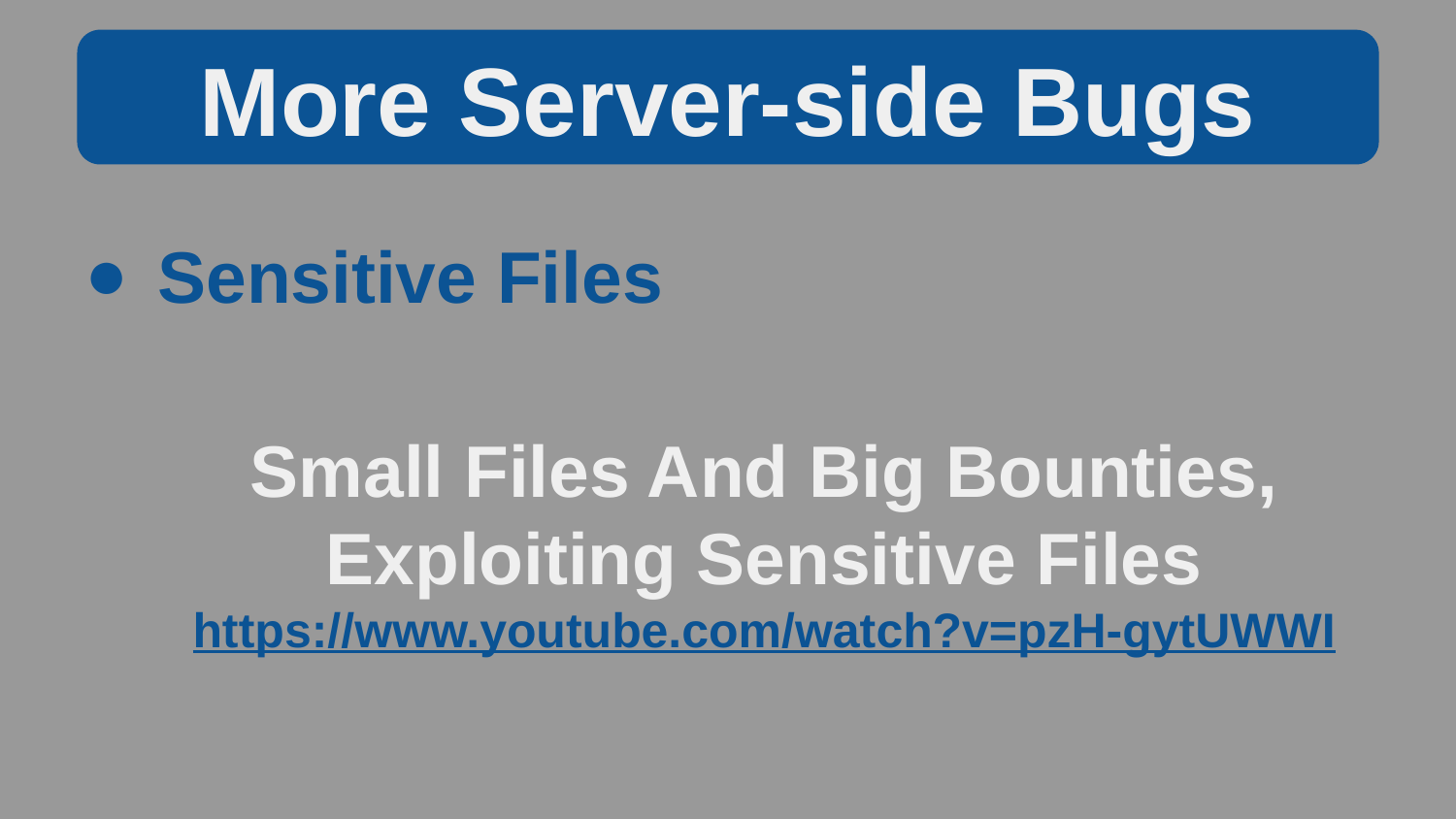

More Server-side Bugs
Sensitive Files
Small Files And Big Bounties, Exploiting Sensitive Files
https://www.youtube.com/watch?v=pzH-gytUWWI